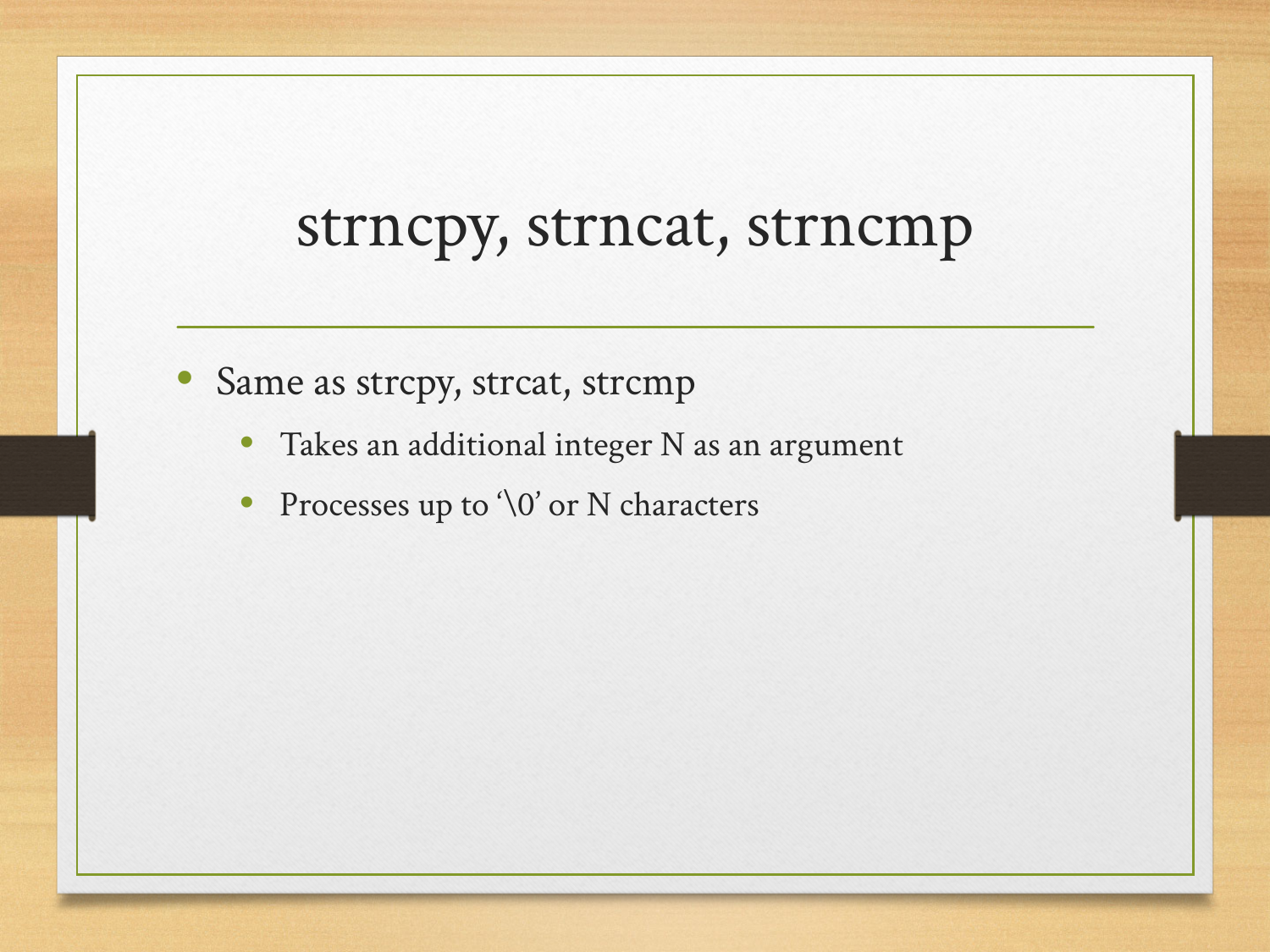

# strncpy, strncat, strncmp
Same as strcpy, strcat, strcmp
Takes an additional integer N as an argument
Processes up to ‘\0’ or N characters